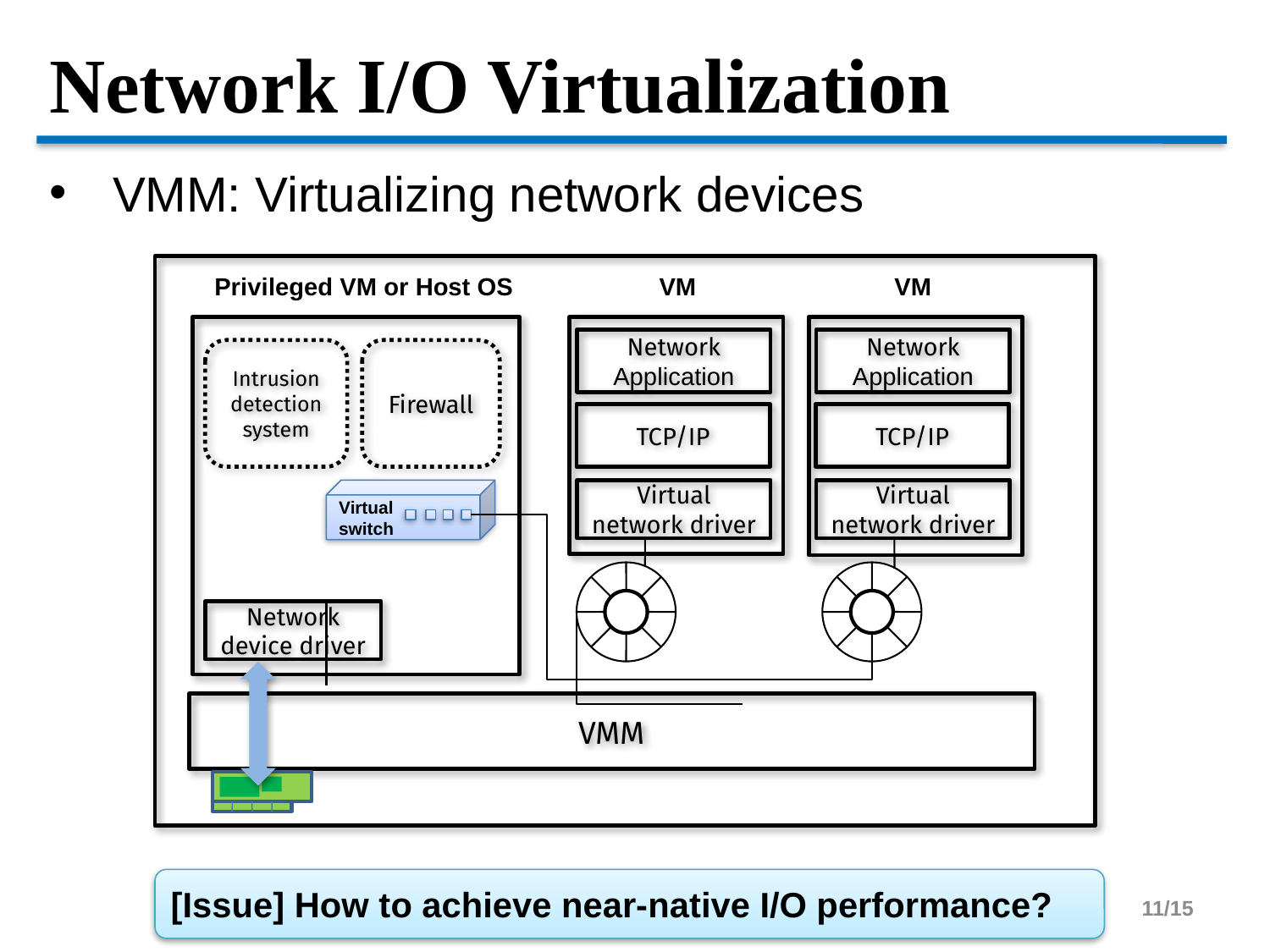

Network I/O Virtualization
VMM: Virtualizing network devices

Privileged VM or Host OS
VM
VM

Network
Application
Network
Application
Intrusion detection system
Firewall

TCP/IP
TCP/IP
Virtual
switch
Virtual network driver
Virtual network driver

Network device driver

VMM

[Issue] How to achieve near-native I/O performance?
11/15